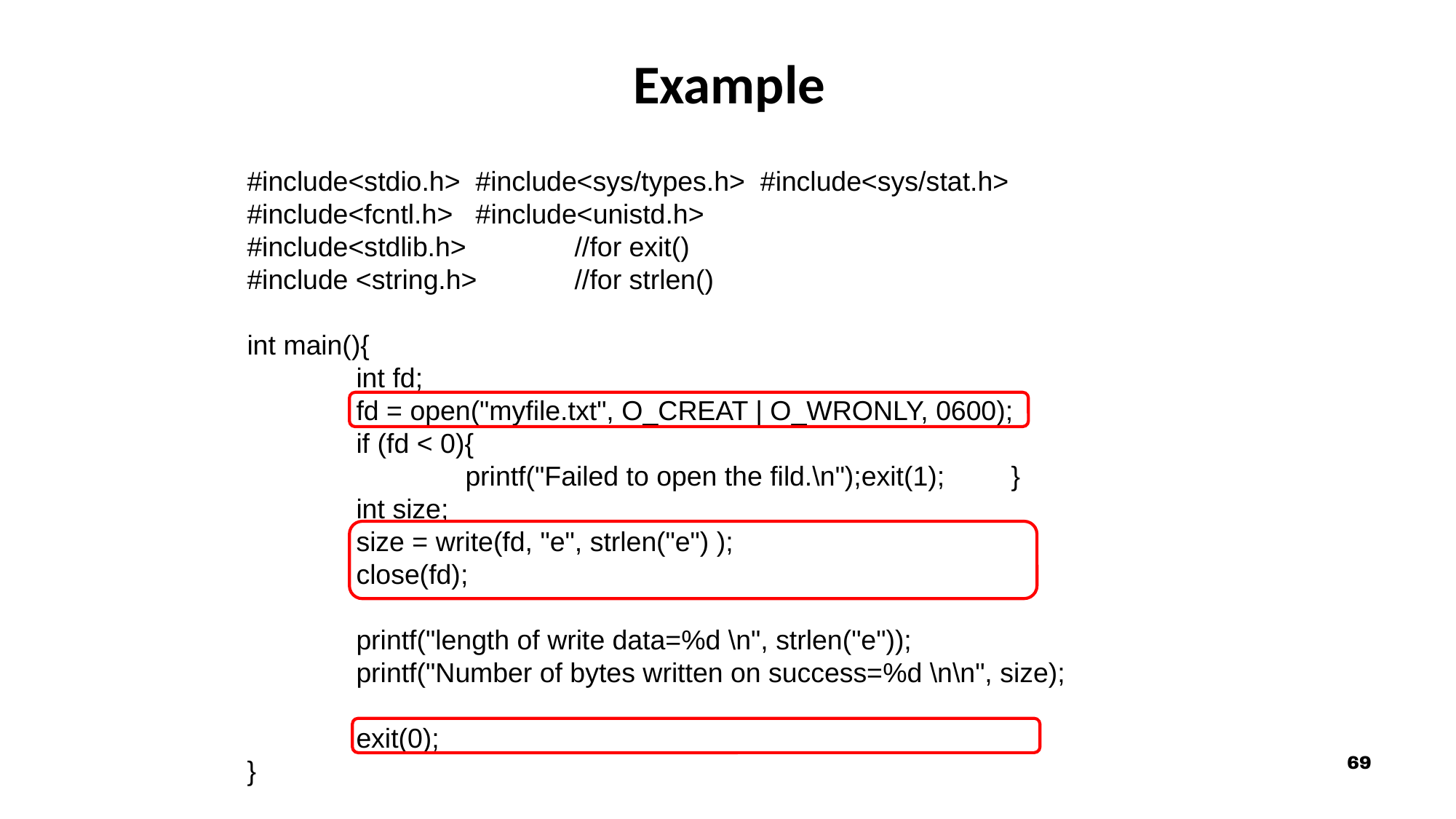

# Example
#include<stdio.h>  #include<sys/types.h>  #include<sys/stat.h>
#include<fcntl.h>   #include<unistd.h>
#include<stdlib.h>	//for exit()
#include <string.h>	//for strlen()

int main(){
	int fd;
	fd = open("myfile.txt", O_CREAT | O_WRONLY, 0600);
	if (fd < 0){
		printf("Failed to open the fild.\n");exit(1);	}
	int size;
	size = write(fd, "e", strlen("e") );
	close(fd);

	printf("length of write data=%d \n", strlen("e"));
	printf("Number of bytes written on success=%d \n\n", size);

	exit(0);
}

69